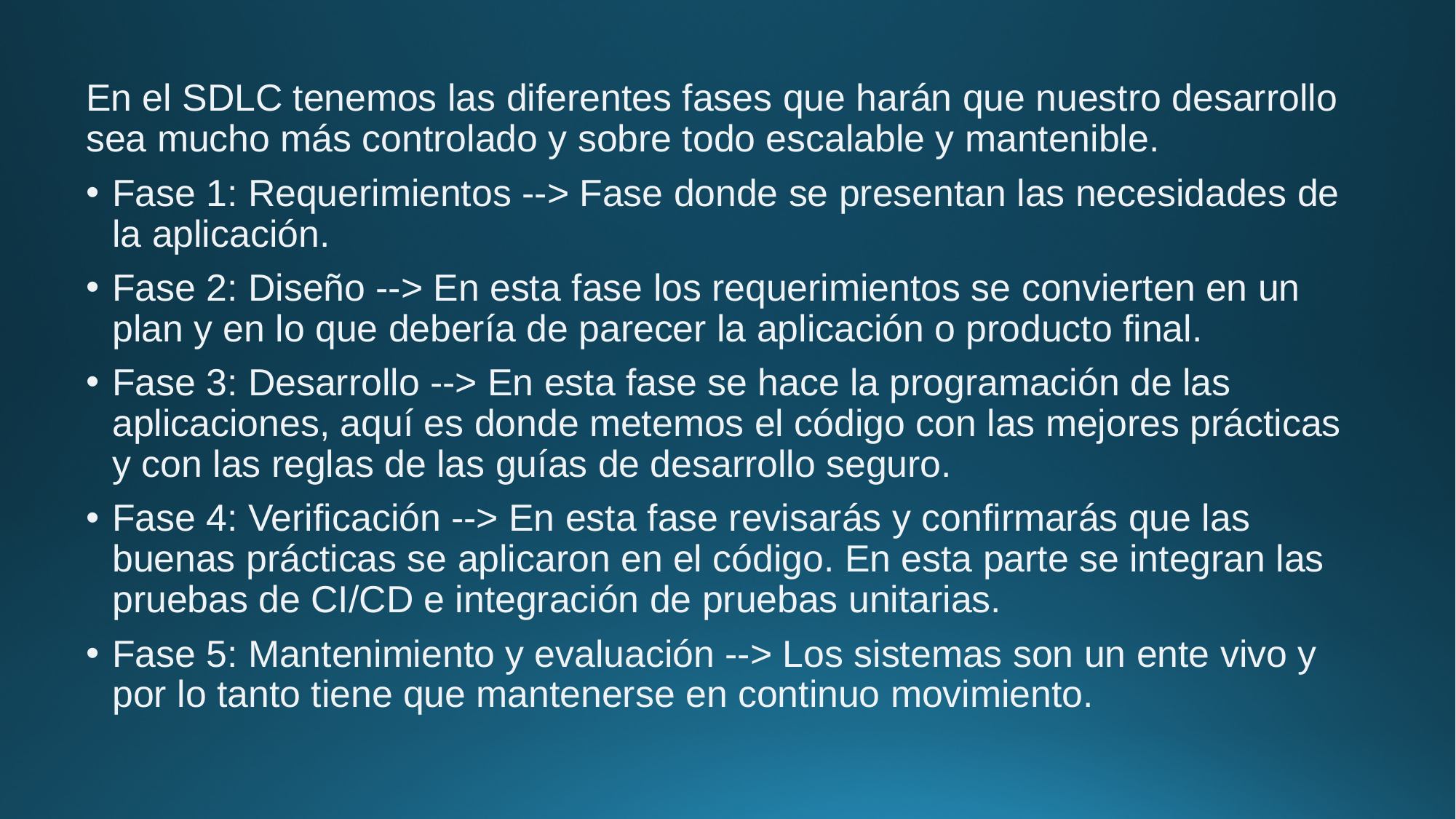

En el SDLC tenemos las diferentes fases que harán que nuestro desarrollo sea mucho más controlado y sobre todo escalable y mantenible.
Fase 1: Requerimientos --> Fase donde se presentan las necesidades de la aplicación.
Fase 2: Diseño --> En esta fase los requerimientos se convierten en un plan y en lo que debería de parecer la aplicación o producto final.
Fase 3: Desarrollo --> En esta fase se hace la programación de las aplicaciones, aquí es donde metemos el código con las mejores prácticas y con las reglas de las guías de desarrollo seguro.
Fase 4: Verificación --> En esta fase revisarás y confirmarás que las buenas prácticas se aplicaron en el código. En esta parte se integran las pruebas de CI/CD e integración de pruebas unitarias.
Fase 5: Mantenimiento y evaluación --> Los sistemas son un ente vivo y por lo tanto tiene que mantenerse en continuo movimiento.